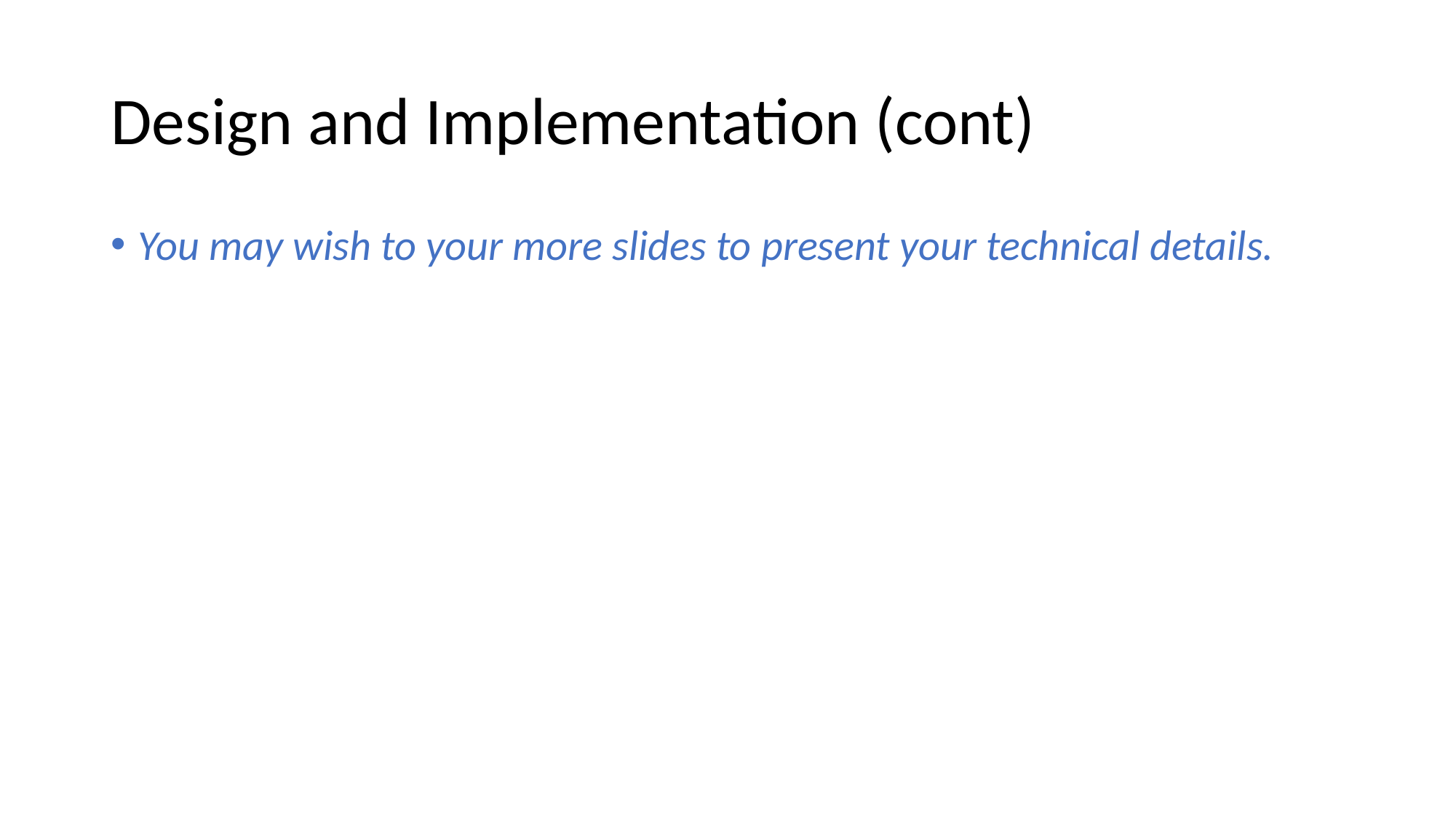

# Design and Implementation (cont)
You may wish to your more slides to present your technical details.